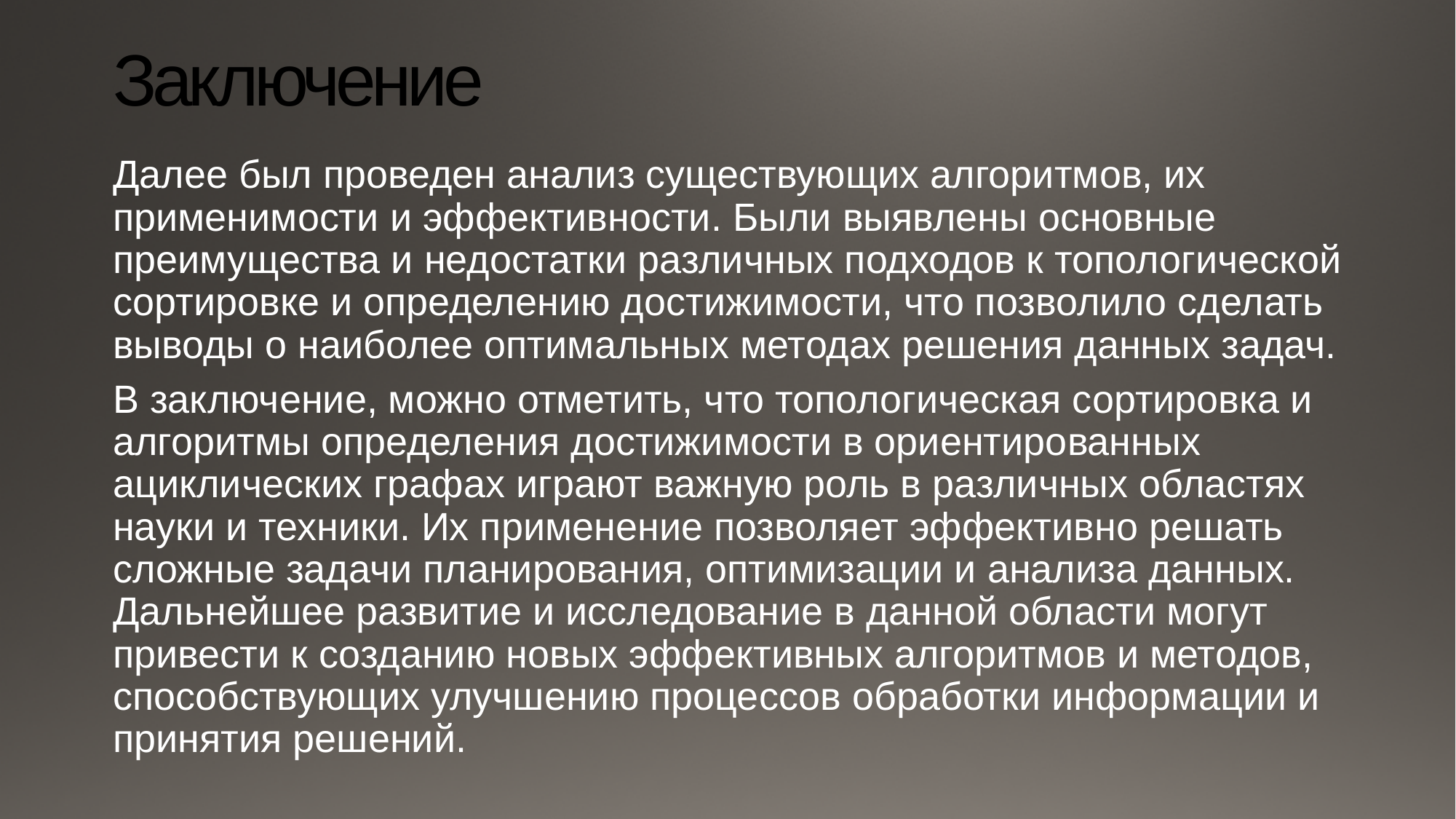

# Заключение
Далее был проведен анализ существующих алгоритмов, их применимости и эффективности. Были выявлены основные преимущества и недостатки различных подходов к топологической сортировке и определению достижимости, что позволило сделать выводы о наиболее оптимальных методах решения данных задач.
В заключение, можно отметить, что топологическая сортировка и алгоритмы определения достижимости в ориентированных ациклических графах играют важную роль в различных областях науки и техники. Их применение позволяет эффективно решать сложные задачи планирования, оптимизации и анализа данных. Дальнейшее развитие и исследование в данной области могут привести к созданию новых эффективных алгоритмов и методов, способствующих улучшению процессов обработки информации и принятия решений.